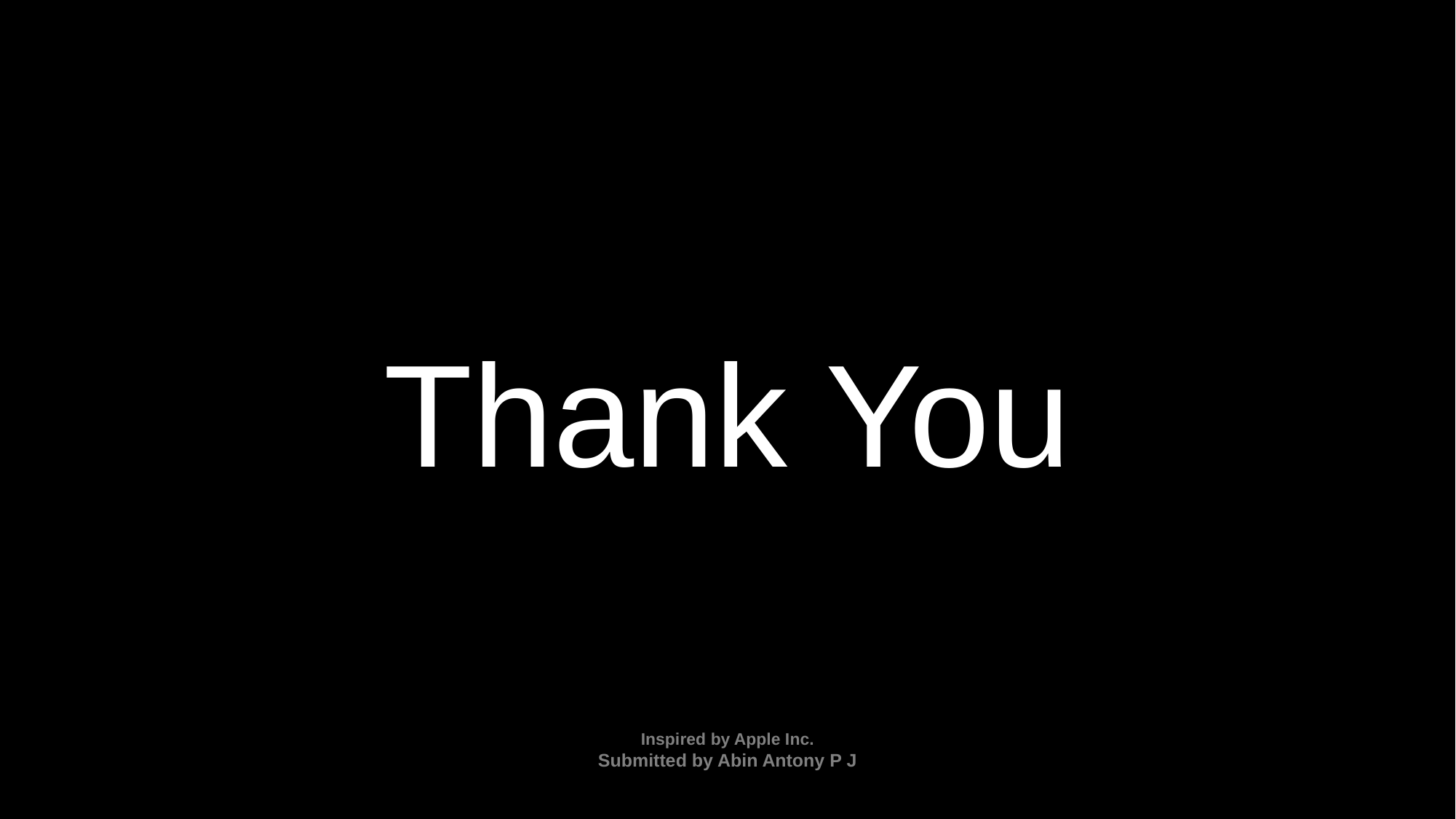

Thank You
Inspired by Apple Inc.
Submitted by Abin Antony P J